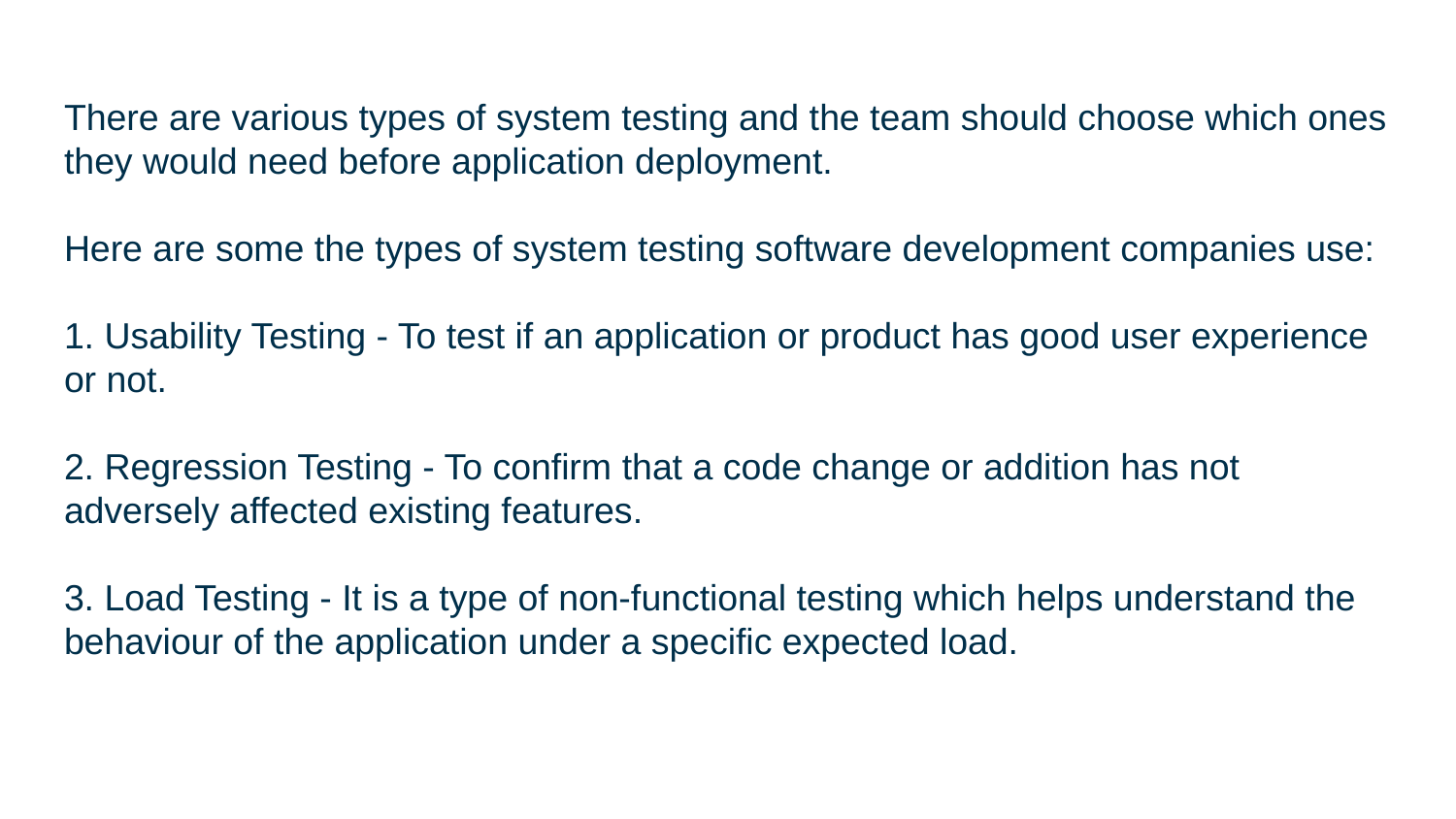

There are various types of system testing and the team should choose which ones they would need before application deployment.

Here are some the types of system testing software development companies use:

1. Usability Testing - To test if an application or product has good user experience or not.

2. Regression Testing - To confirm that a code change or addition has not adversely affected existing features.

3. Load Testing - It is a type of non-functional testing which helps understand the behaviour of the application under a specific expected load.